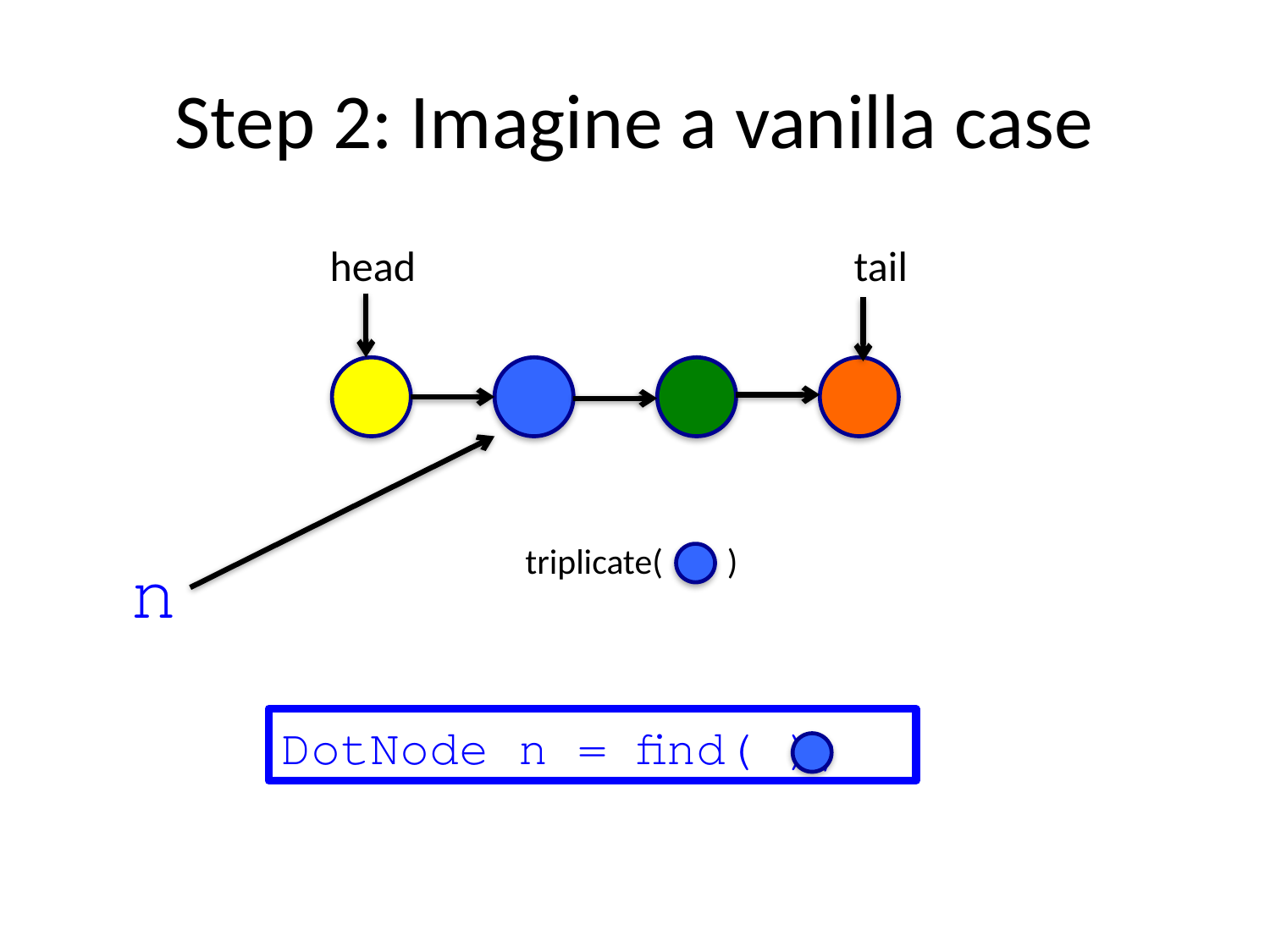

# Step 2: Imagine a vanilla case
head                                              tail

n
triplicate(        )

DotNode n = find( );